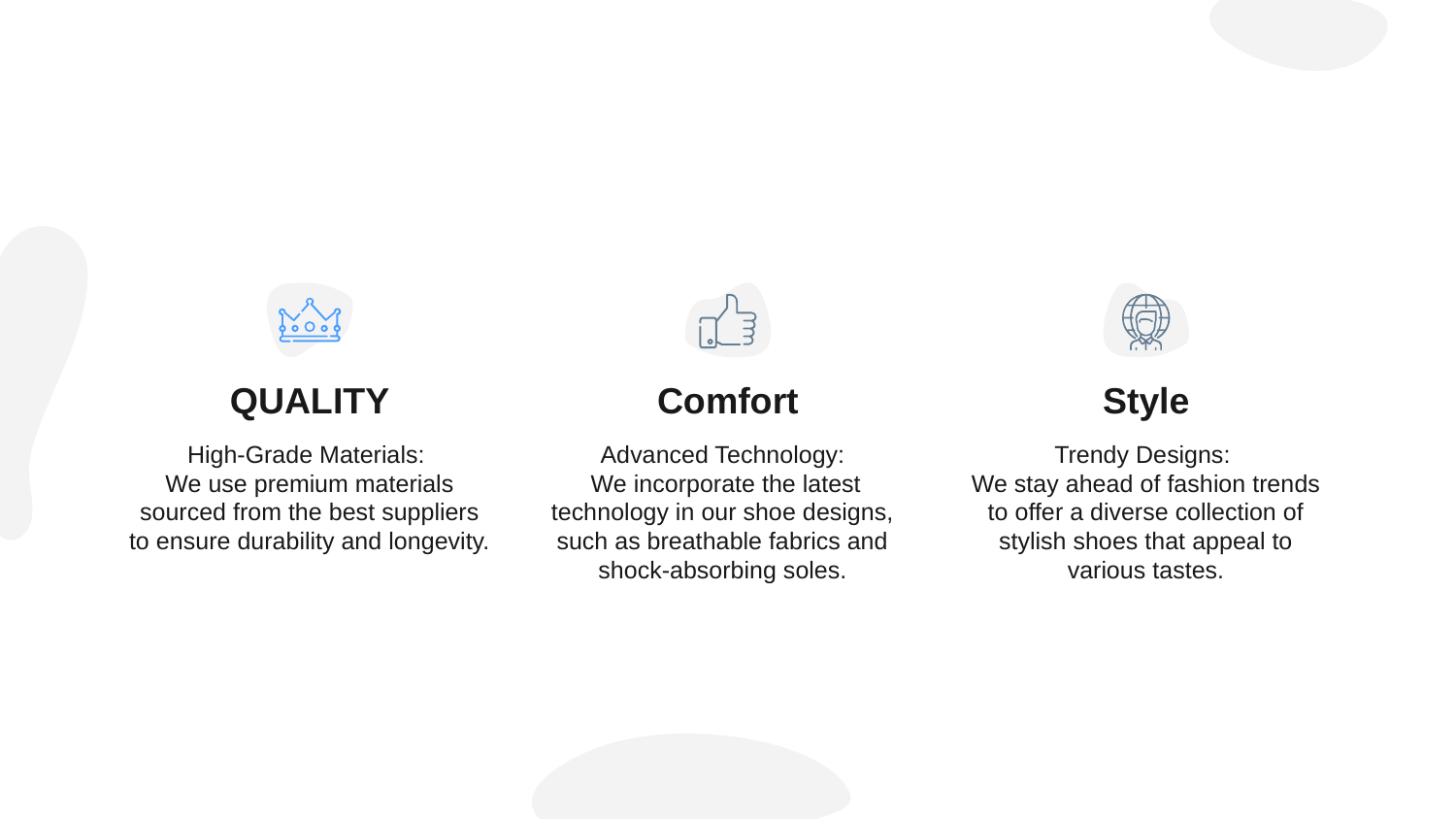

QUALITY
Comfort
Style
High-Grade Materials:
We use premium materials sourced from the best suppliers to ensure durability and longevity.
Advanced Technology:
 We incorporate the latest technology in our shoe designs, such as breathable fabrics and shock-absorbing soles.
Trendy Designs:
We stay ahead of fashion trends to offer a diverse collection of stylish shoes that appeal to various tastes.